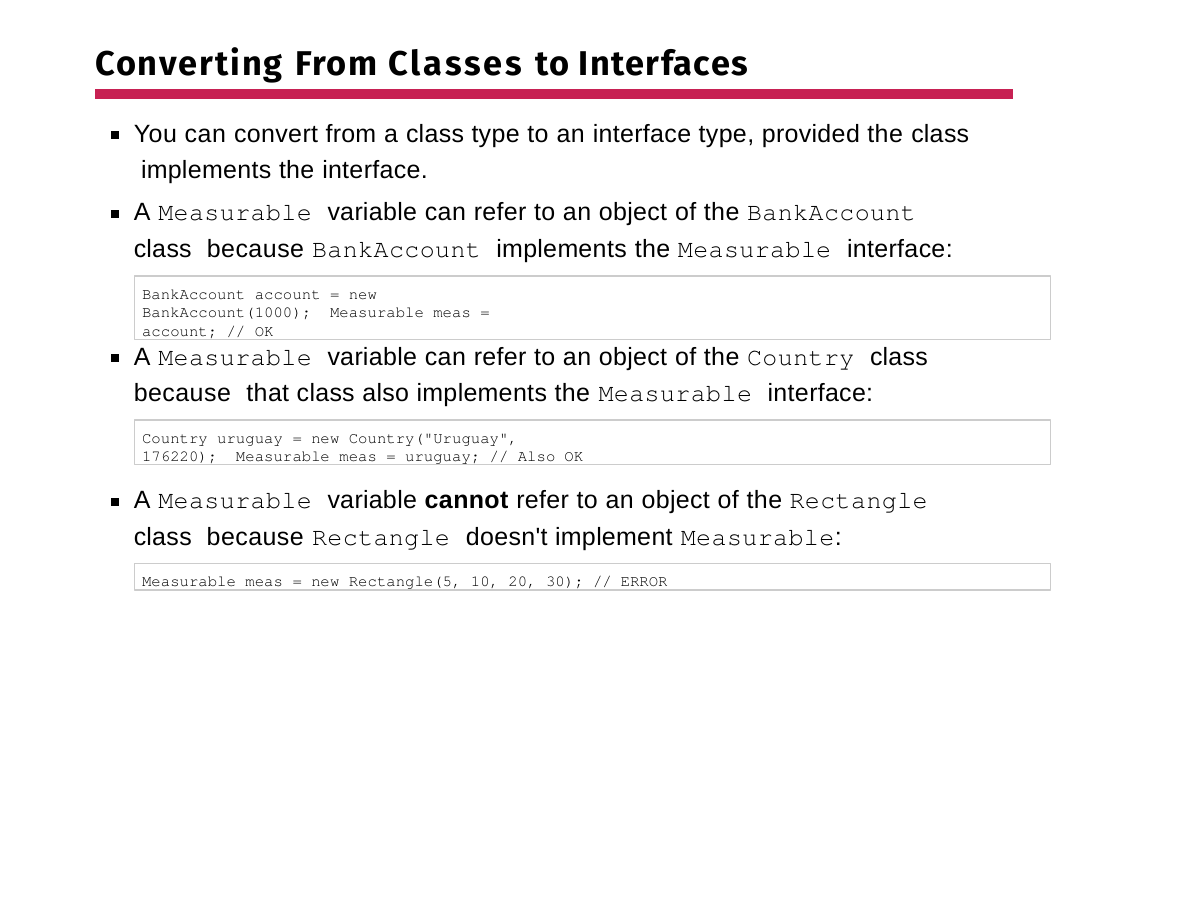

# Converting From Classes to Interfaces
You can convert from a class type to an interface type, provided the class  implements the interface.
A Measurable variable can refer to an object of the BankAccount class  because BankAccount implements the Measurable interface:

BankAccount account = new BankAccount(1000);  Measurable meas = account; // OK
A Measurable variable can refer to an object of the Country class because  that class also implements the Measurable interface:

Country uruguay = new Country("Uruguay", 176220);  Measurable meas = uruguay; // Also OK
A Measurable variable cannot refer to an object of the Rectangle class  because Rectangle doesn't implement Measurable:

Measurable meas = new Rectangle(5, 10, 20, 30); // ERROR